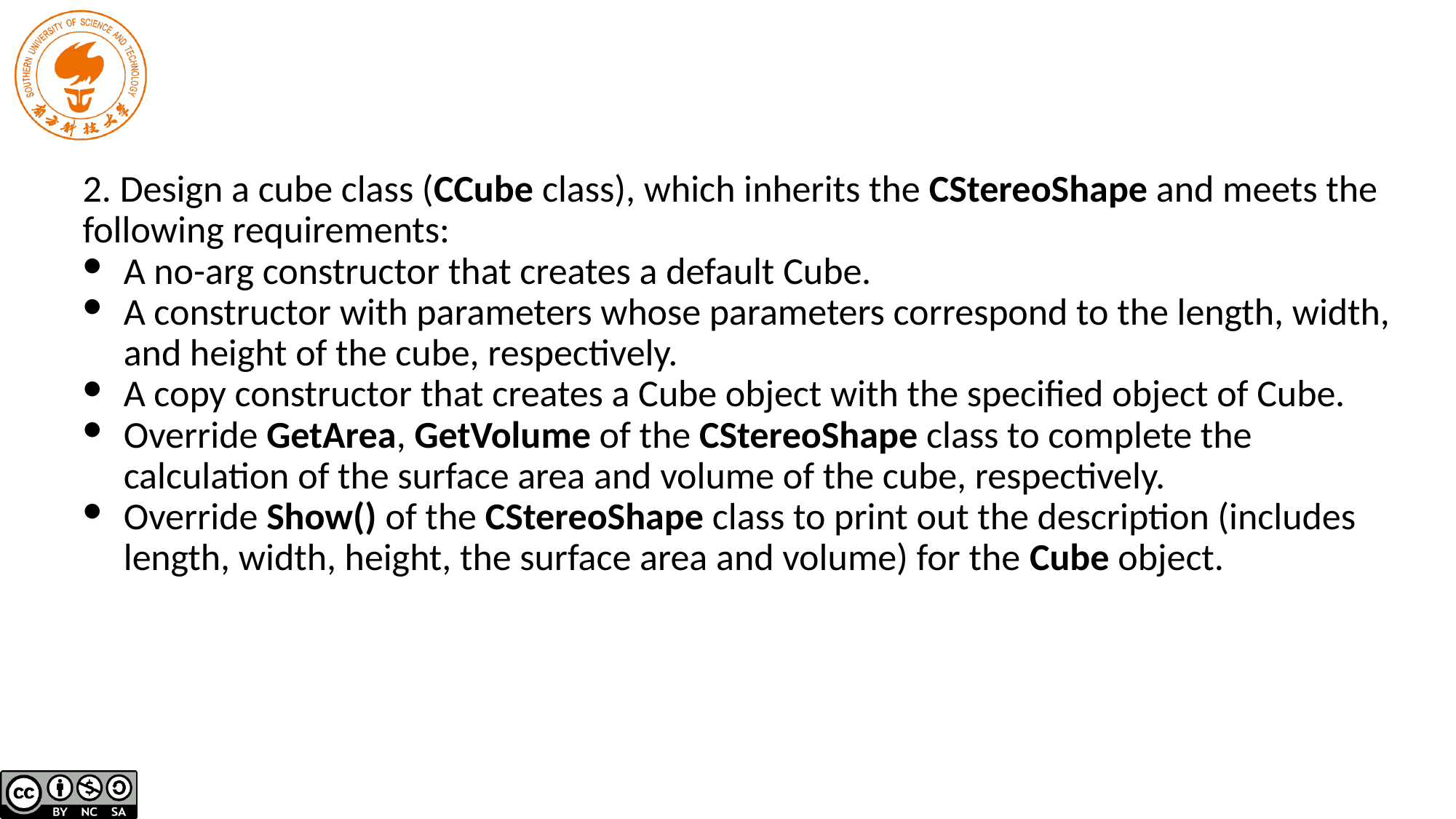

2. Design a cube class (CCube class), which inherits the CStereoShape and meets the following requirements:
A no-arg constructor that creates a default Cube.
A constructor with parameters whose parameters correspond to the length, width, and height of the cube, respectively.
A copy constructor that creates a Cube object with the specified object of Cube.
Override GetArea, GetVolume of the CStereoShape class to complete the calculation of the surface area and volume of the cube, respectively.
Override Show() of the CStereoShape class to print out the description (includes length, width, height, the surface area and volume) for the Cube object.